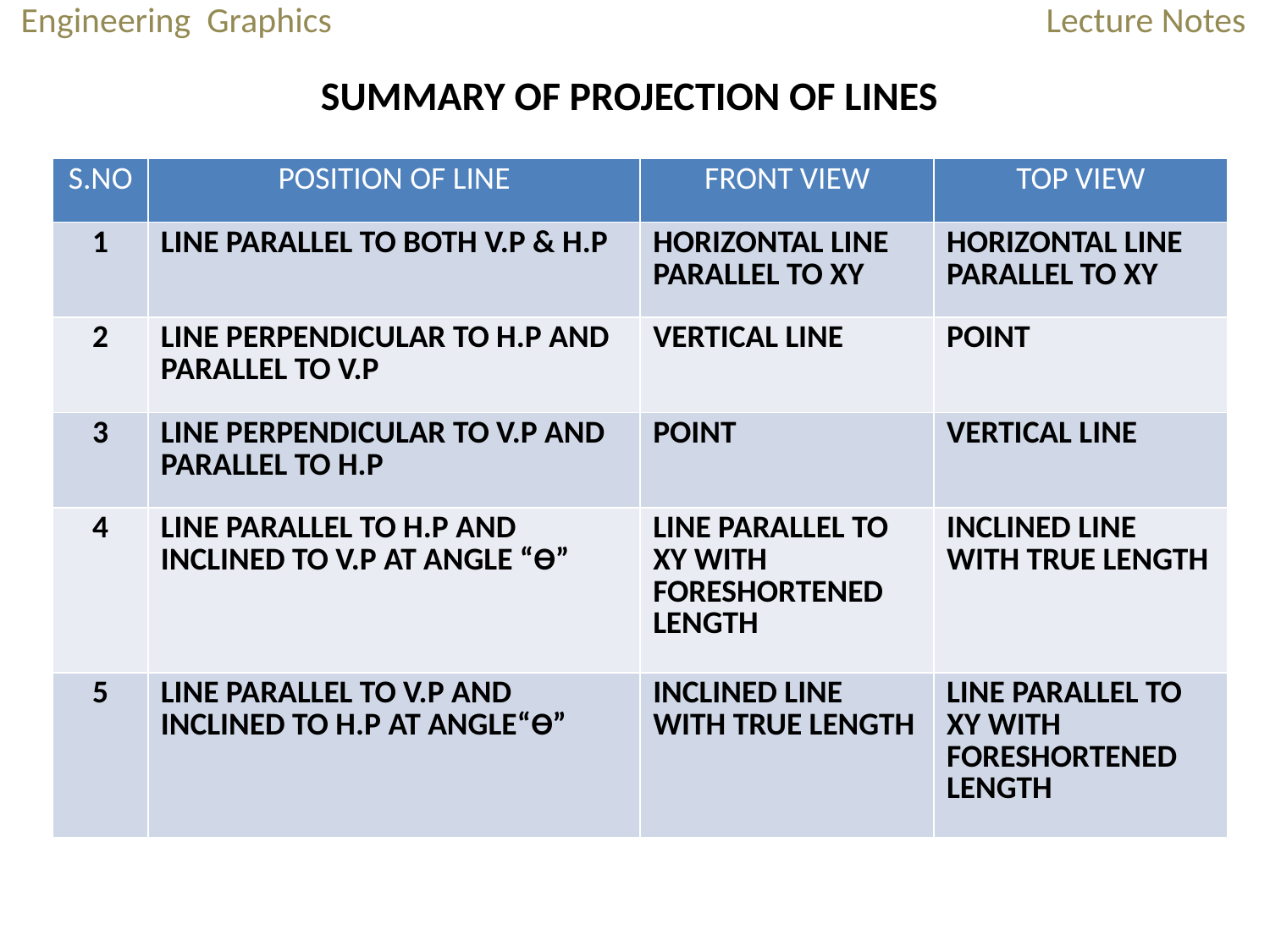

Engineering  Graphics 					                  Lecture Notes
SUMMARY OF PROJECTION OF LINES
| S.NO | POSITION OF LINE | FRONT VIEW | TOP VIEW |
| --- | --- | --- | --- |
| 1 | LINE PARALLEL TO BOTH V.P & H.P | HORIZONTAL LINE PARALLEL TO XY | HORIZONTAL LINE PARALLEL TO XY |
| 2 | LINE PERPENDICULAR TO H.P AND PARALLEL TO V.P | VERTICAL LINE | POINT |
| 3 | LINE PERPENDICULAR TO V.P AND PARALLEL TO H.P | POINT | VERTICAL LINE |
| 4 | LINE PARALLEL TO H.P AND INCLINED TO V.P AT ANGLE “Ѳ” | LINE PARALLEL TO XY WITH FORESHORTENED LENGTH | INCLINED LINE WITH TRUE LENGTH |
| 5 | LINE PARALLEL TO V.P AND INCLINED TO H.P AT ANGLE“Ѳ” | INCLINED LINE WITH TRUE LENGTH | LINE PARALLEL TO XY WITH FORESHORTENED LENGTH |